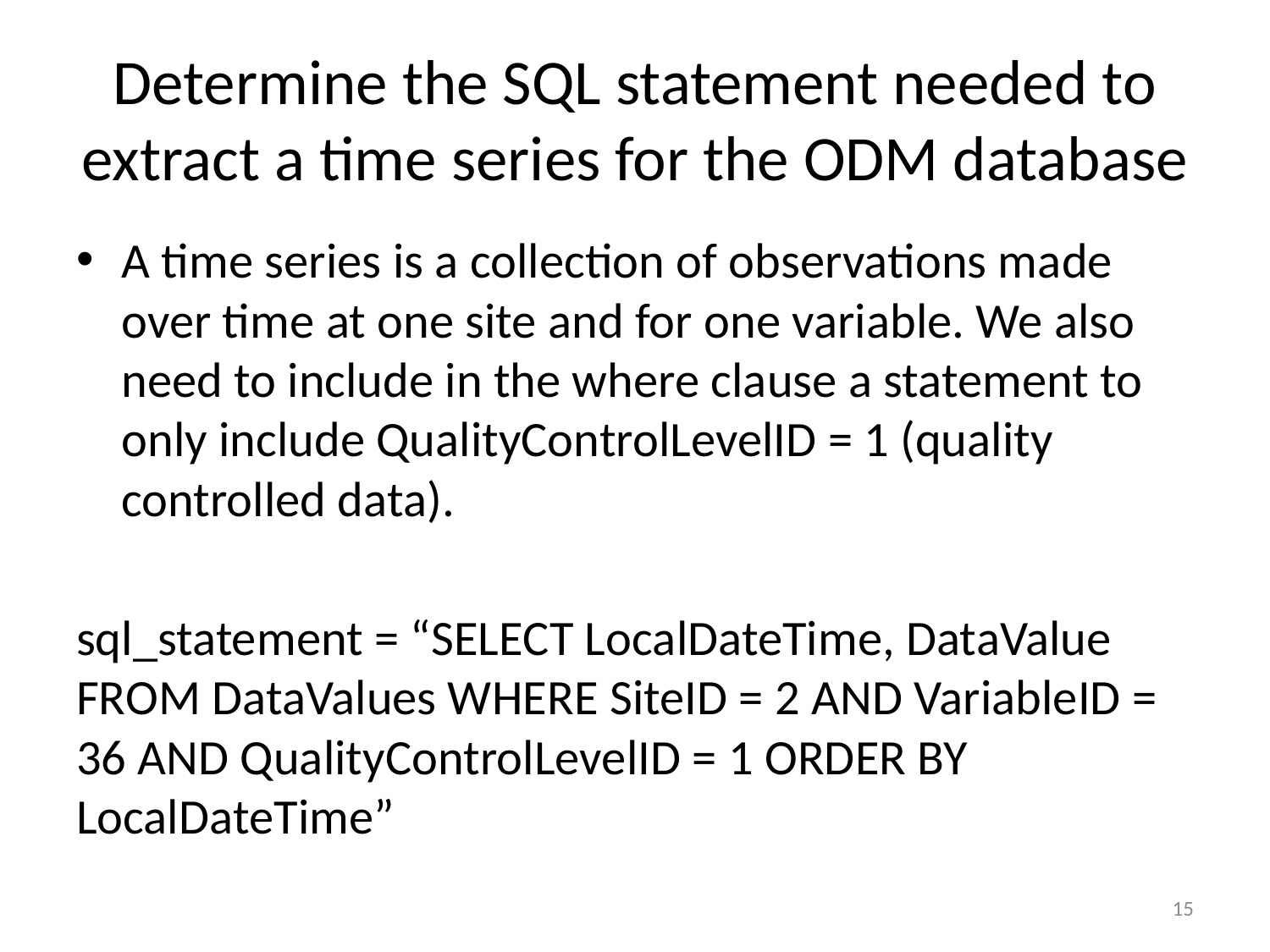

# Determine the SQL statement needed to extract a time series for the ODM database
A time series is a collection of observations made over time at one site and for one variable. We also need to include in the where clause a statement to only include QualityControlLevelID = 1 (quality controlled data).

sql_statement = “SELECT LocalDateTime, DataValue FROM DataValues WHERE SiteID = 2 AND VariableID = 36 AND QualityControlLevelID = 1 ORDER BY LocalDateTime”

15